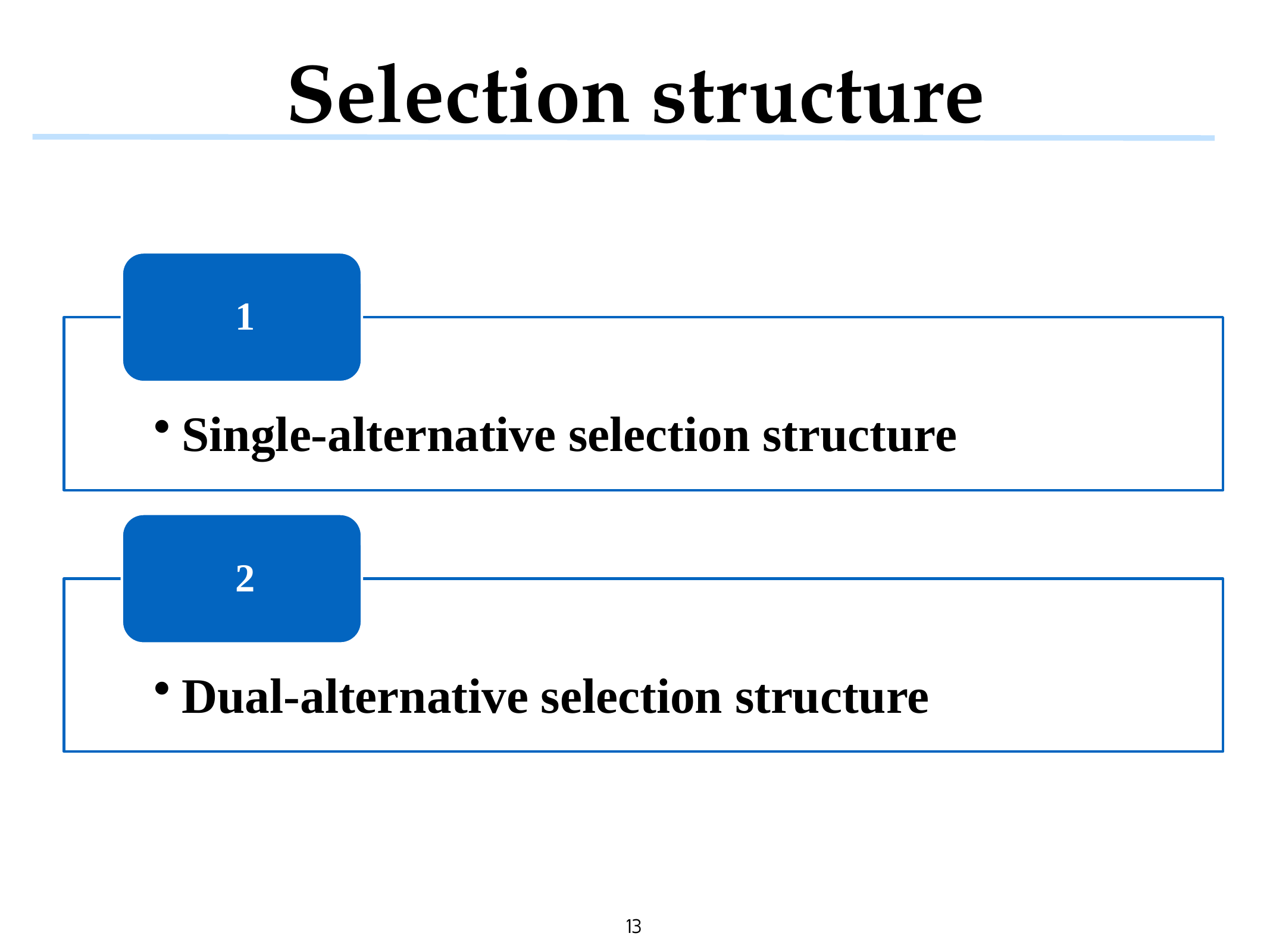

# Selection structure
Single-alternative selection structure
1
Dual-alternative selection structure
2
13